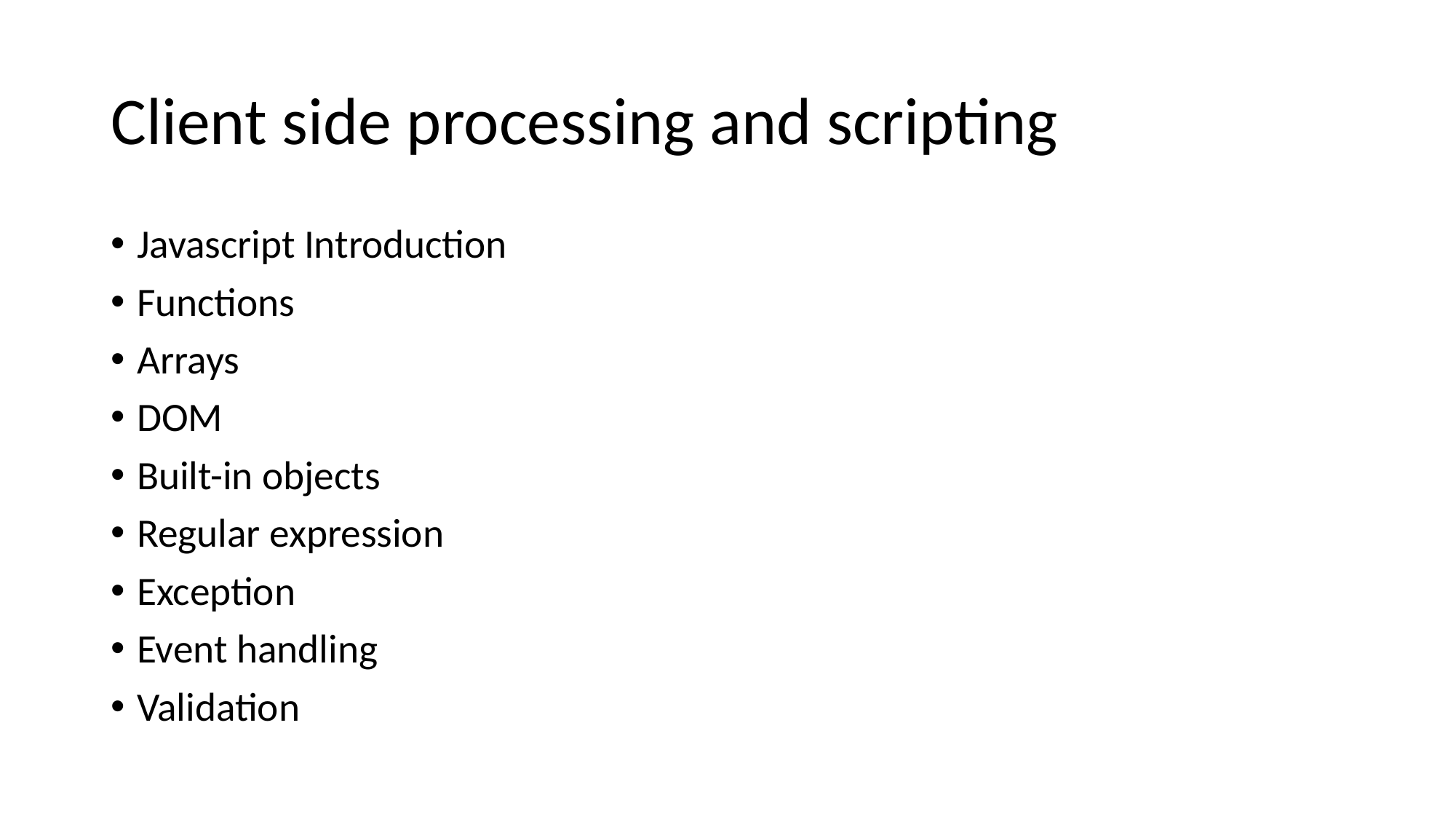

# Client side processing and scripting
Javascript Introduction
Functions
Arrays
DOM
Built-in objects
Regular expression
Exception
Event handling
Validation